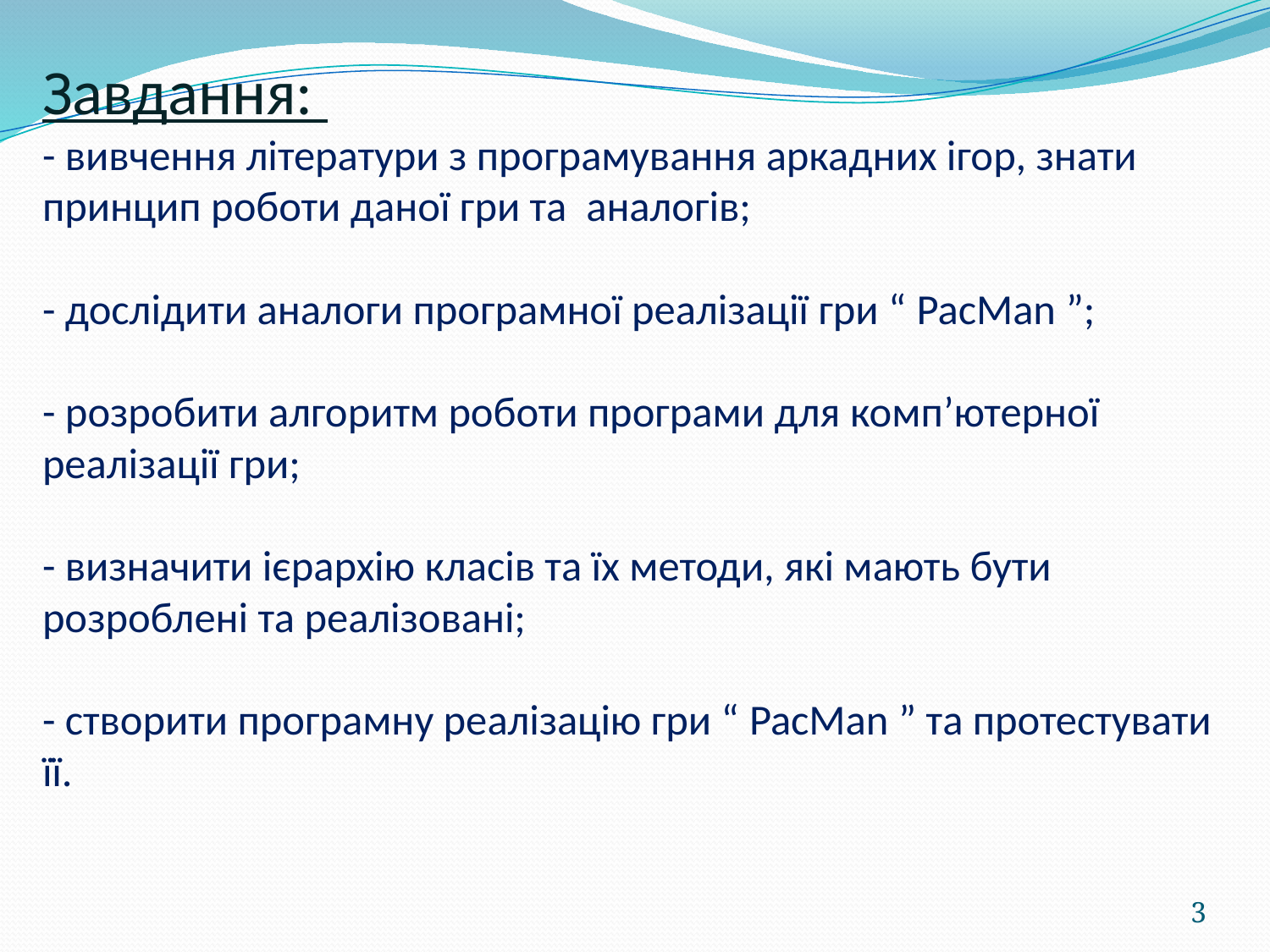

# Завдання: - вивчення літератури з програмування аркадних ігор, знати принцип роботи даної гри та  аналогів; - дослідити аналоги програмної реалізації гри “ PacMan ”; - розробити алгоритм роботи програми для комп’ютерної реалізації гри; - визначити ієрархію класів та їх методи, які мають бути розроблені та реалізовані; - створити програмну реалізацію гри “ PacMan ” та протестувати її.
3